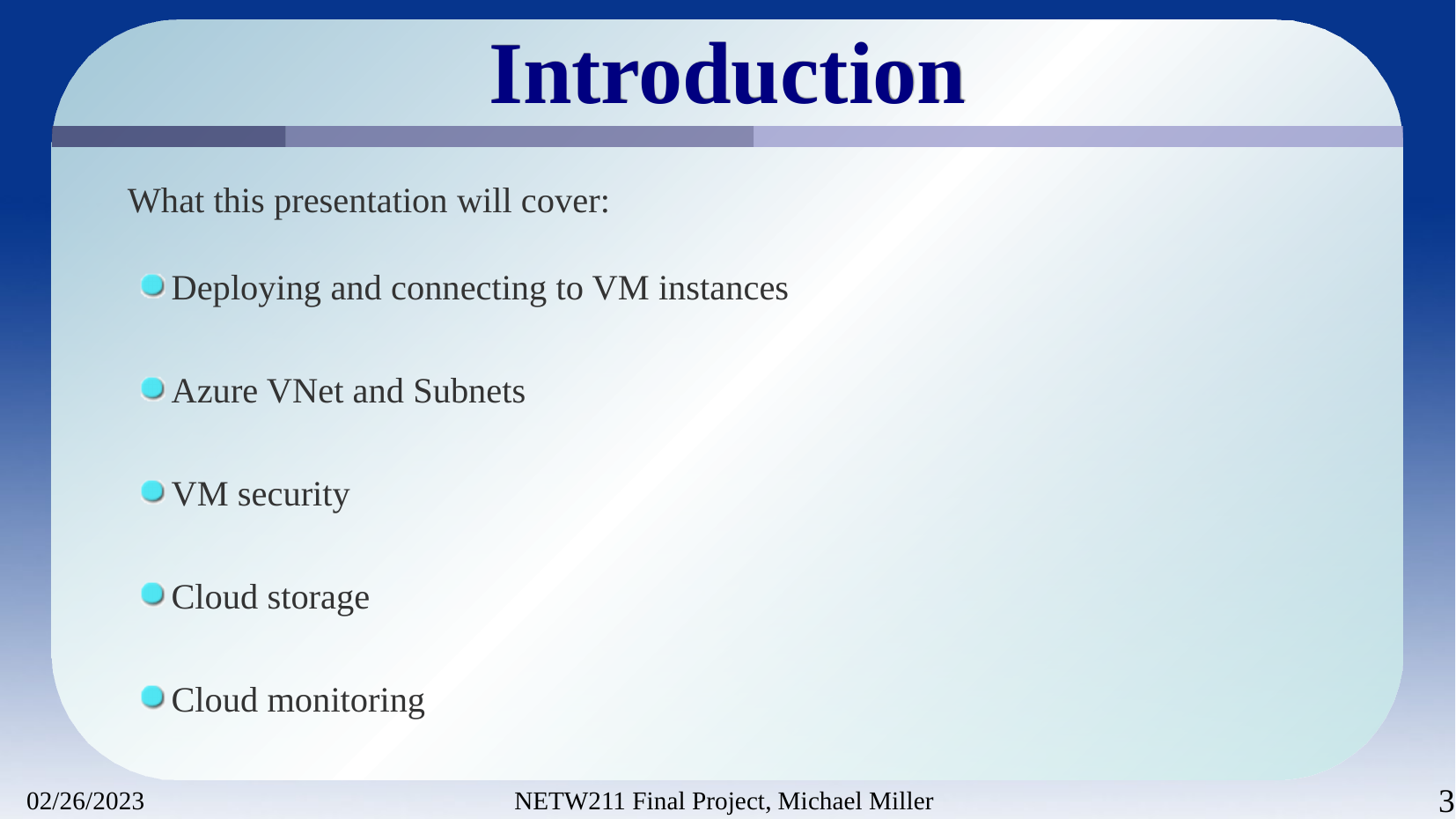

# Introduction
What this presentation will cover:
Deploying and connecting to VM instances
Azure VNet and Subnets
VM security
Cloud storage
Cloud monitoring
02/26/2023
NETW211 Final Project, Michael Miller
3